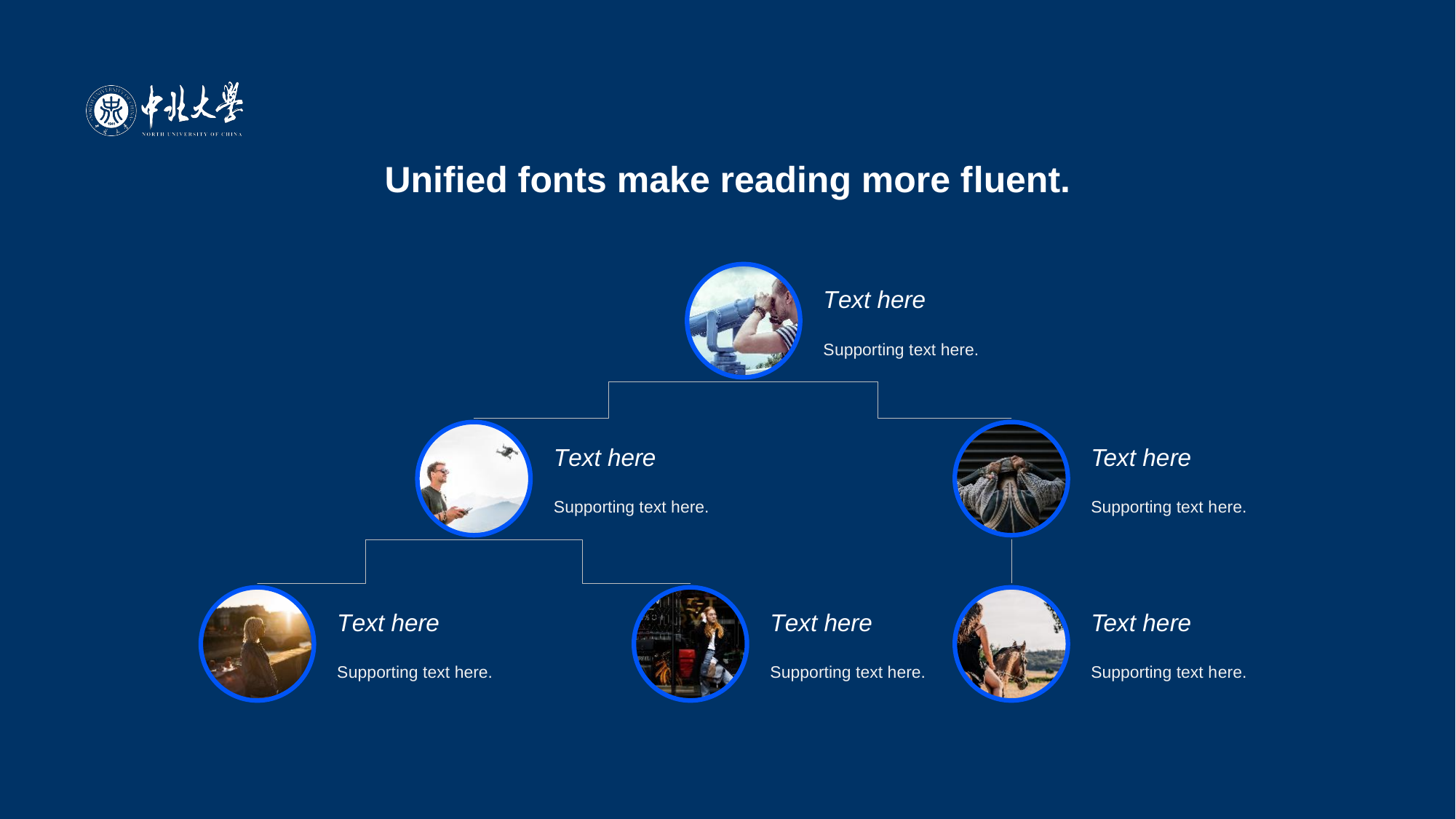

Unified fonts make reading more f luent.

T ext here
S upporting text here.

T ext here
Text he re
S upporting text here.
Supporting text h ere.

T ext here
T ext here
Text he re
S upporting text here.
S upporting text here.
Supporting text h ere.